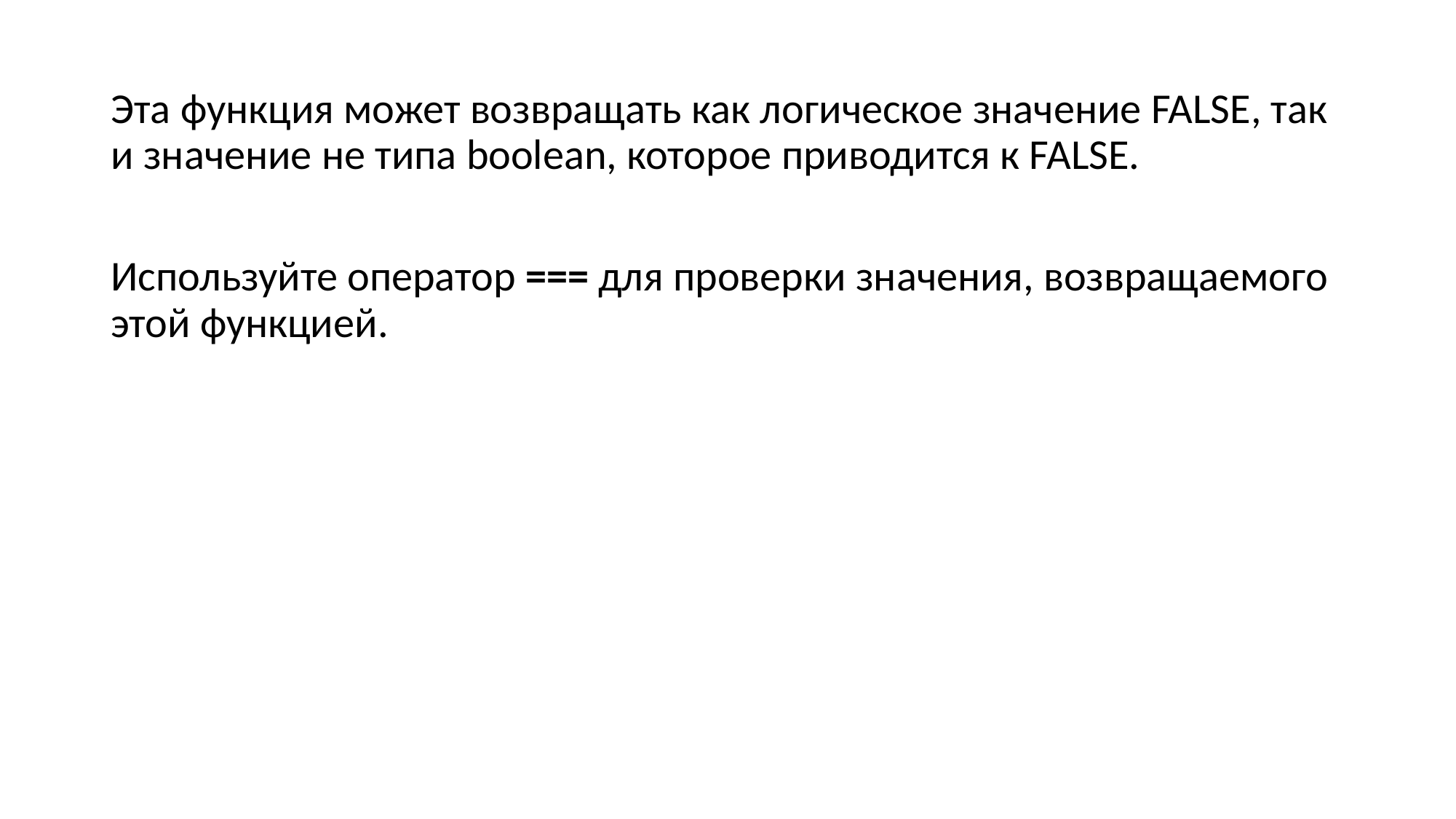

#
Эта функция может возвращать как логическое значение FALSE, так и значение не типа boolean, которое приводится к FALSE.

Используйте оператор === для проверки значения, возвращаемого этой функцией.